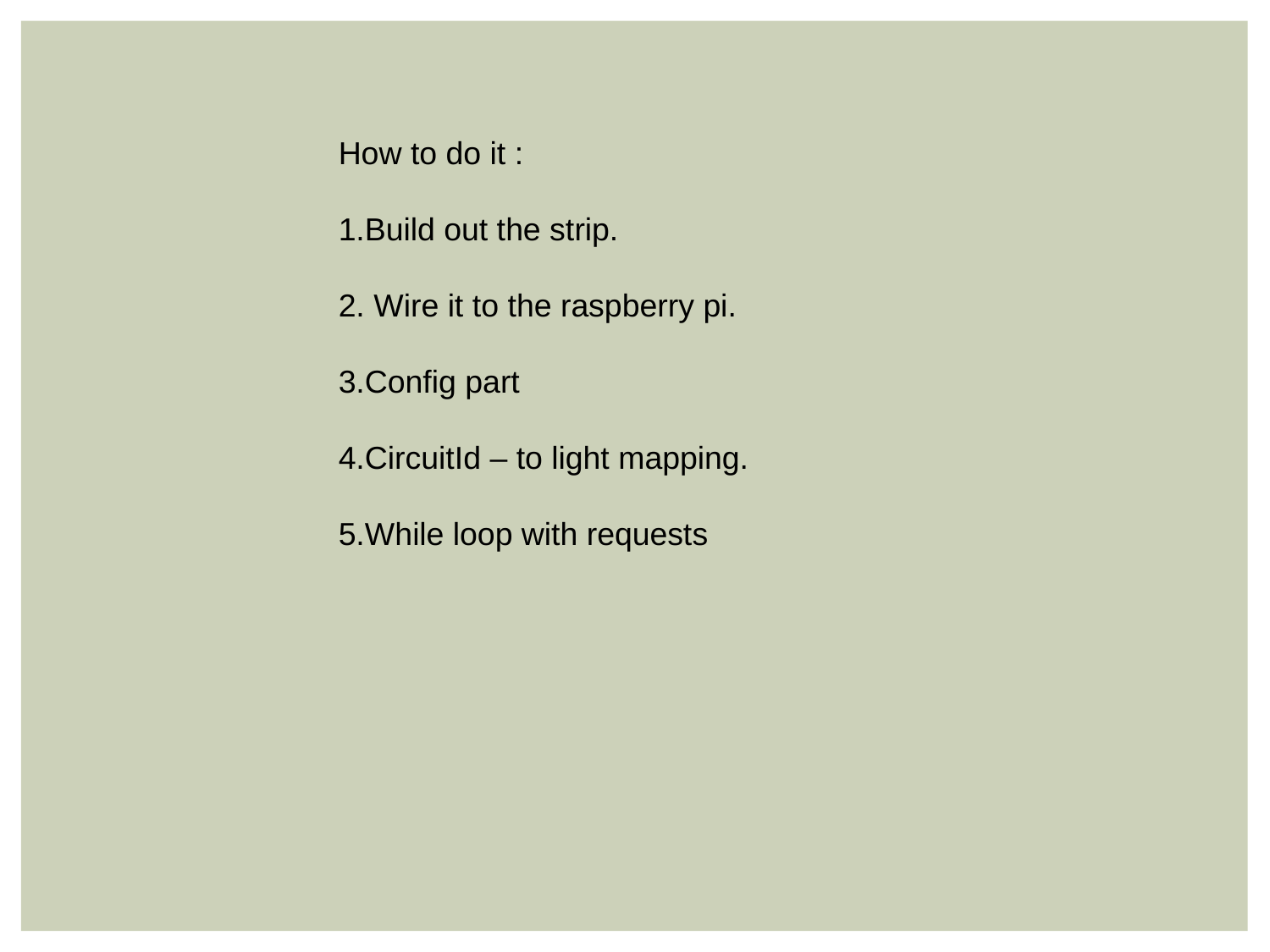

How to do it :

1.Build out the strip.

2. Wire it to the raspberry pi.

3.Config part

4.CircuitId – to light mapping.

5.While loop with requests